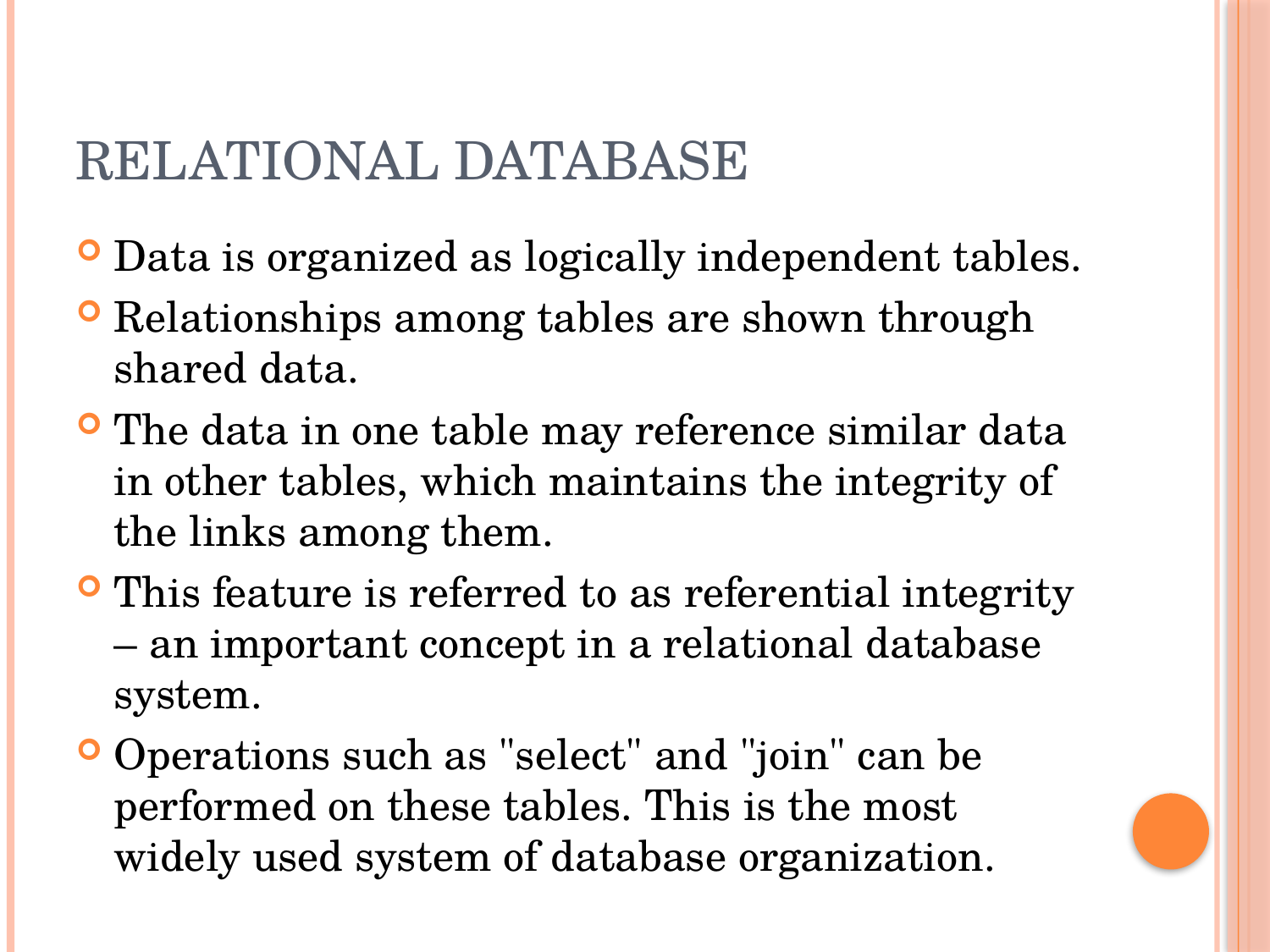

# Relational Database
Data is organized as logically independent tables.
Relationships among tables are shown through shared data.
The data in one table may reference similar data in other tables, which maintains the integrity of the links among them.
This feature is referred to as referential integrity – an important concept in a relational database system.
Operations such as "select" and "join" can be performed on these tables. This is the most widely used system of database organization.